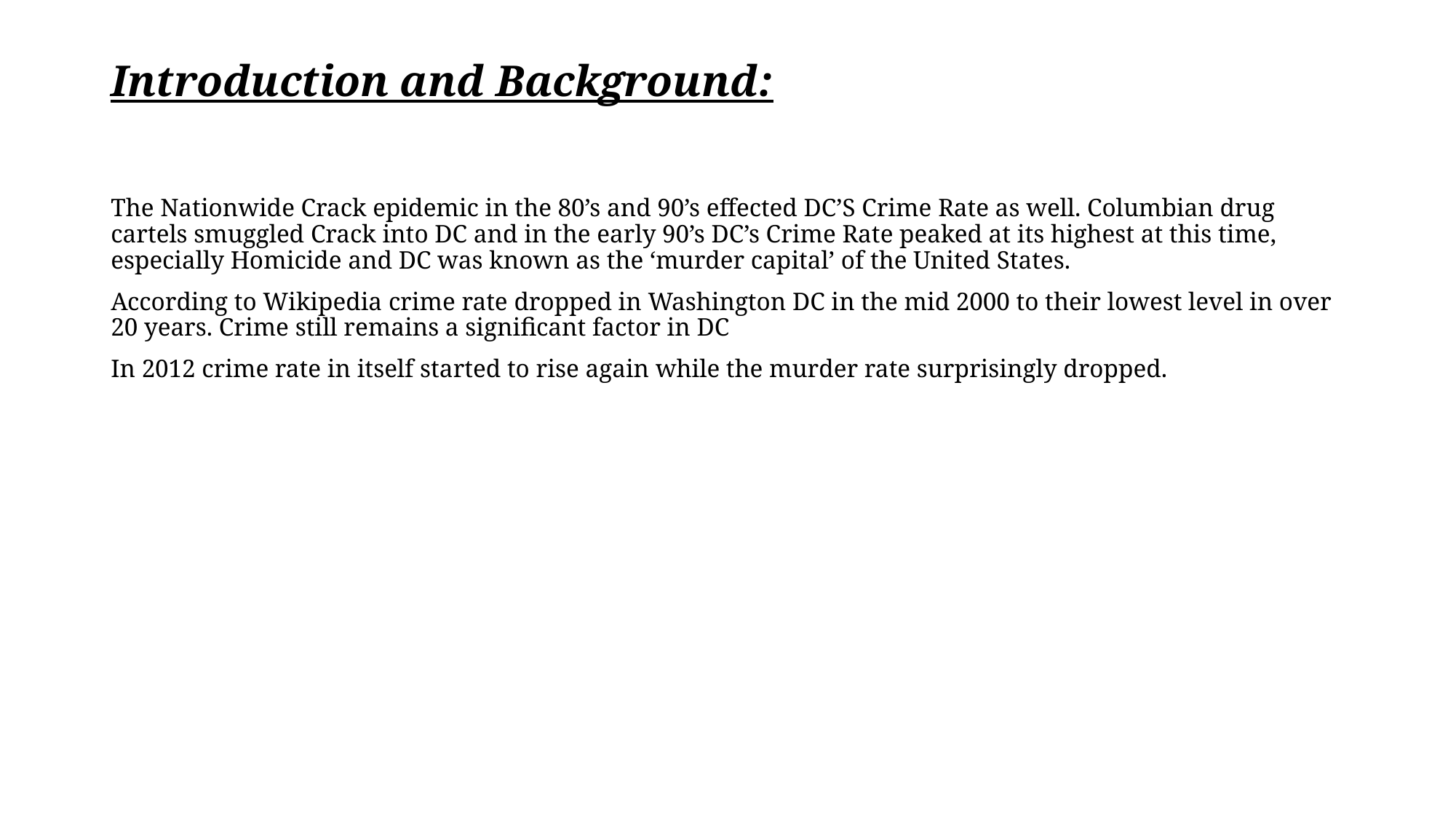

# Introduction and Background:
The Nationwide Crack epidemic in the 80’s and 90’s effected DC’S Crime Rate as well. Columbian drug cartels smuggled Crack into DC and in the early 90’s DC’s Crime Rate peaked at its highest at this time, especially Homicide and DC was known as the ‘murder capital’ of the United States.
According to Wikipedia crime rate dropped in Washington DC in the mid 2000 to their lowest level in over 20 years. Crime still remains a significant factor in DC
In 2012 crime rate in itself started to rise again while the murder rate surprisingly dropped.